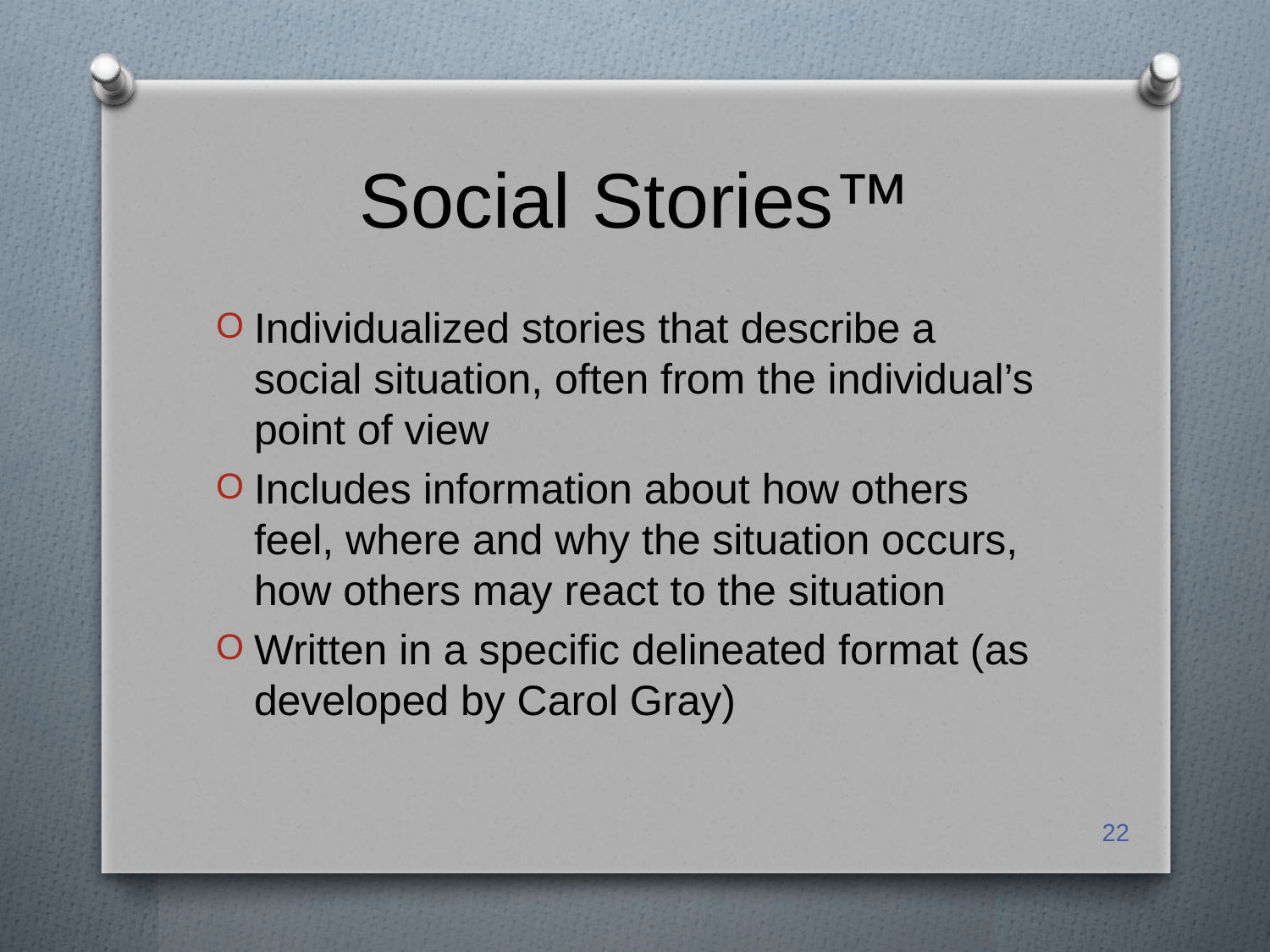

# Social Stories™
Individualized stories that describe a social situation, often from the individual’s point of view
Includes information about how others feel, where and why the situation occurs, how others may react to the situation
Written in a specific delineated format (as developed by Carol Gray)
22